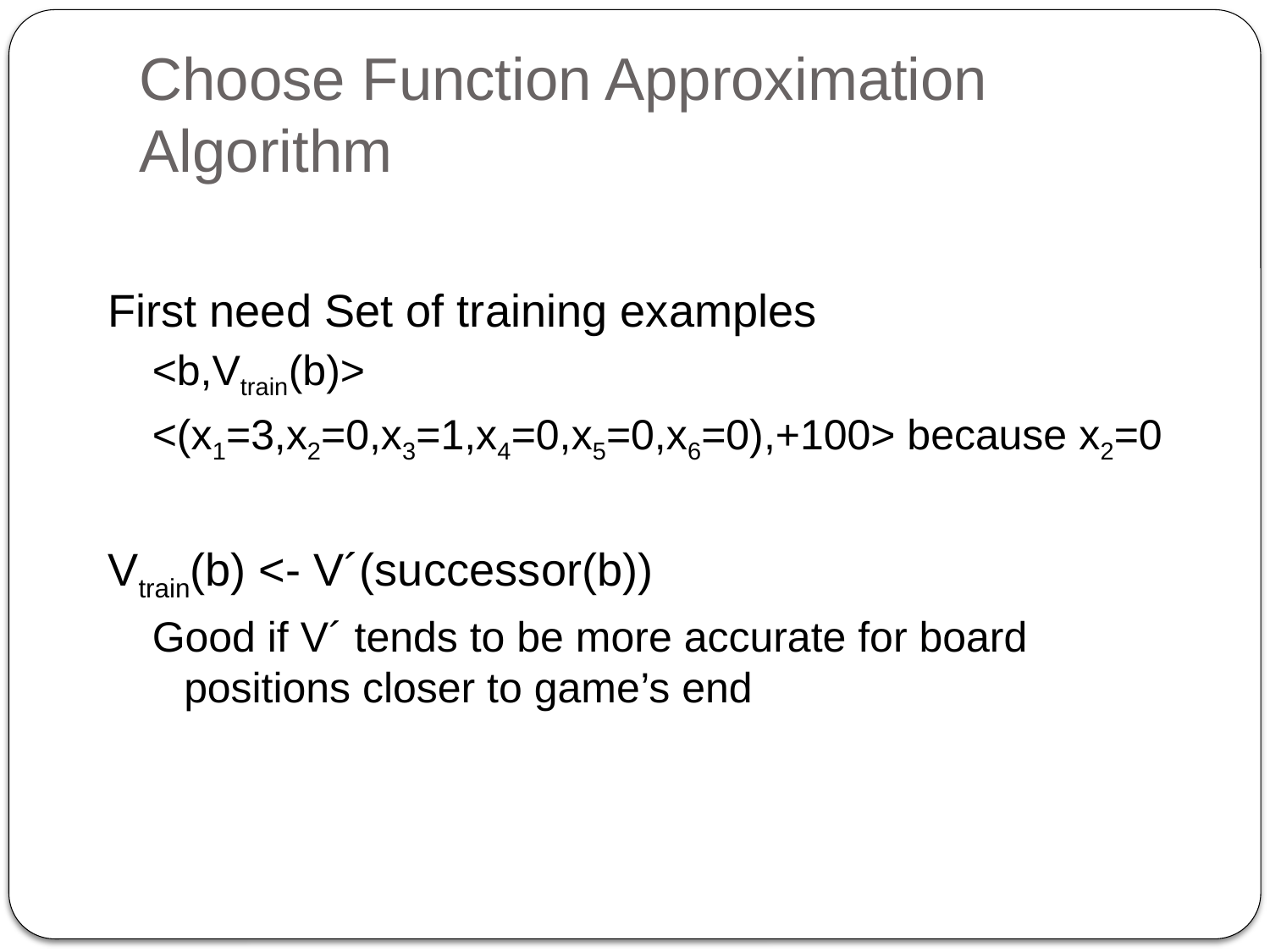

# Choose Function Approximation Algorithm
First need Set of training examples
<b,Vtrain(b)>
<(x1=3,x2=0,x3=1,x4=0,x5=0,x6=0),+100> because x2=0

Vtrain(b) <- V´(successor(b))
Good if V´ tends to be more accurate for board positions closer to game’s end